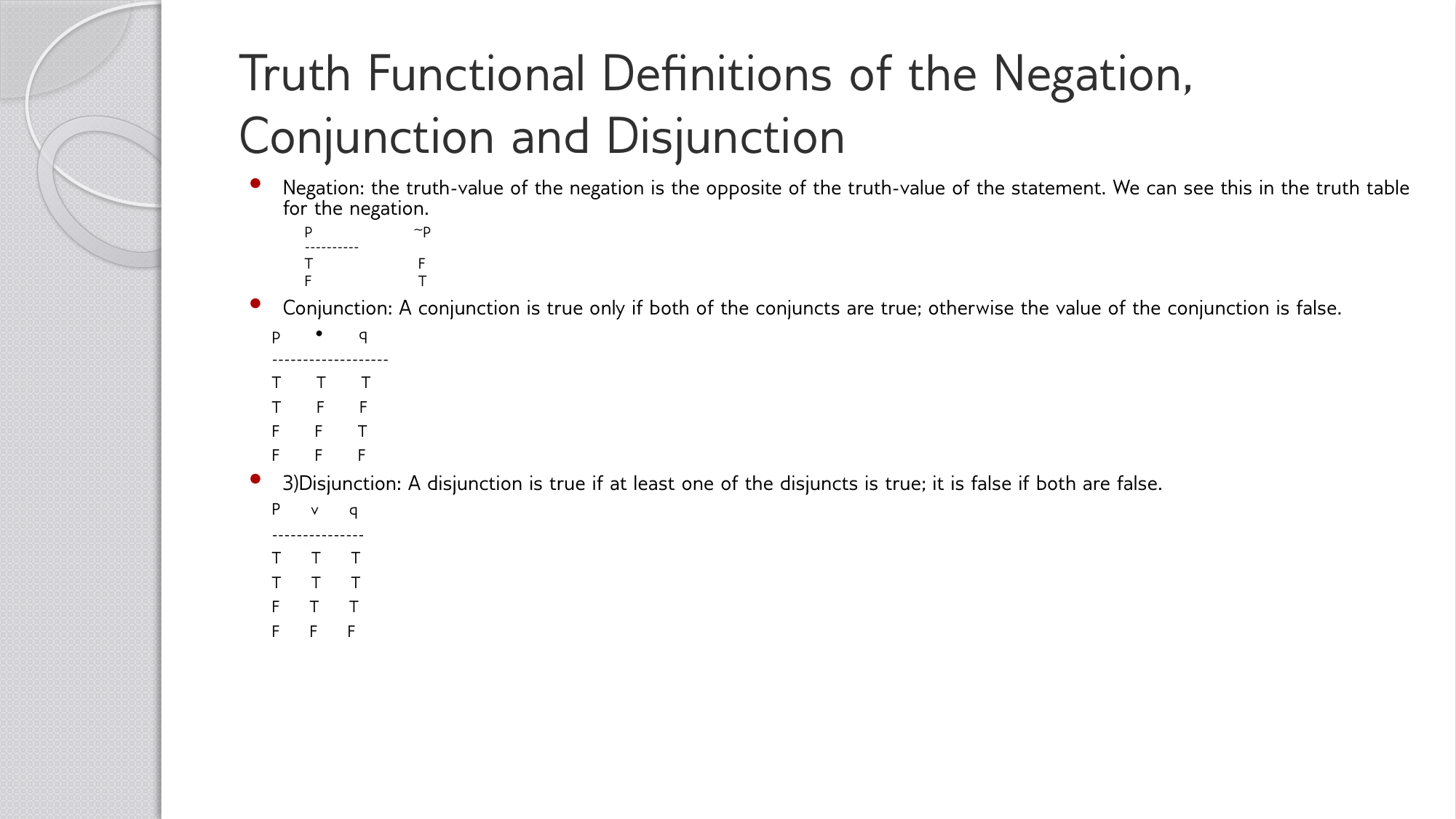

# Truth Functional Definitions of the Negation, Conjunction and Disjunction
Negation: the truth-value of the negation is the opposite of the truth-value of the statement. We can see this in the truth table for the negation.
p	~p
----------
T	 F
F	 T
Conjunction: A conjunction is true only if both of the conjuncts are true; otherwise the value of the conjunction is false.
p       •       q
-------------------
T       T       T
T       F       F
F       F       T
F       F       F
3)Disjunction: A disjunction is true if at least one of the disjuncts is true; it is false if both are false.
P      v      q
---------------
T      T      T
T      T      T
F      T      T
F      F      F